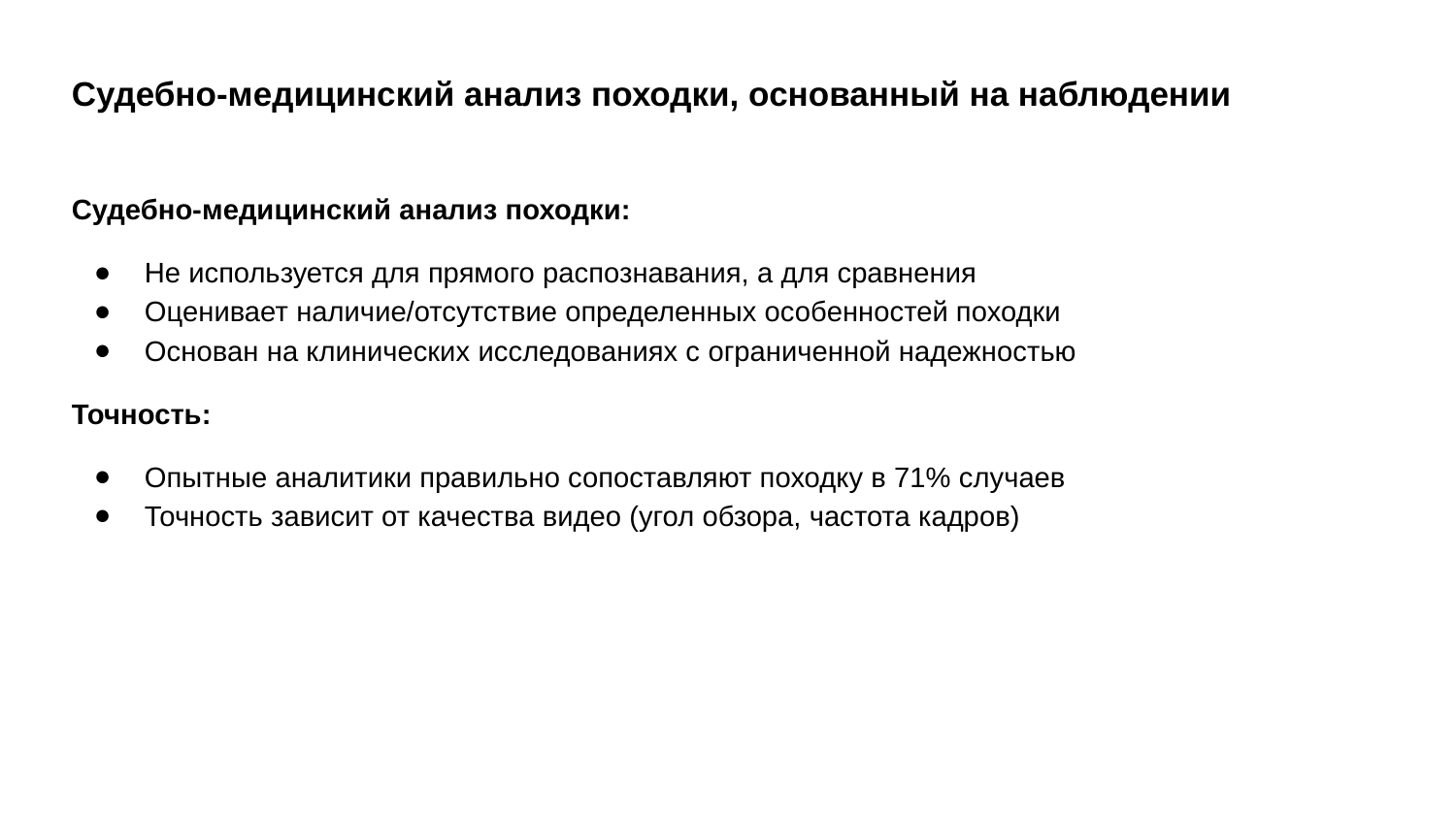

# Судебно-медицинский анализ походки, основанный на наблюдении
Судебно-медицинский анализ походки:
Не используется для прямого распознавания, а для сравнения
Оценивает наличие/отсутствие определенных особенностей походки
Основан на клинических исследованиях с ограниченной надежностью
Точность:
Опытные аналитики правильно сопоставляют походку в 71% случаев
Точность зависит от качества видео (угол обзора, частота кадров)